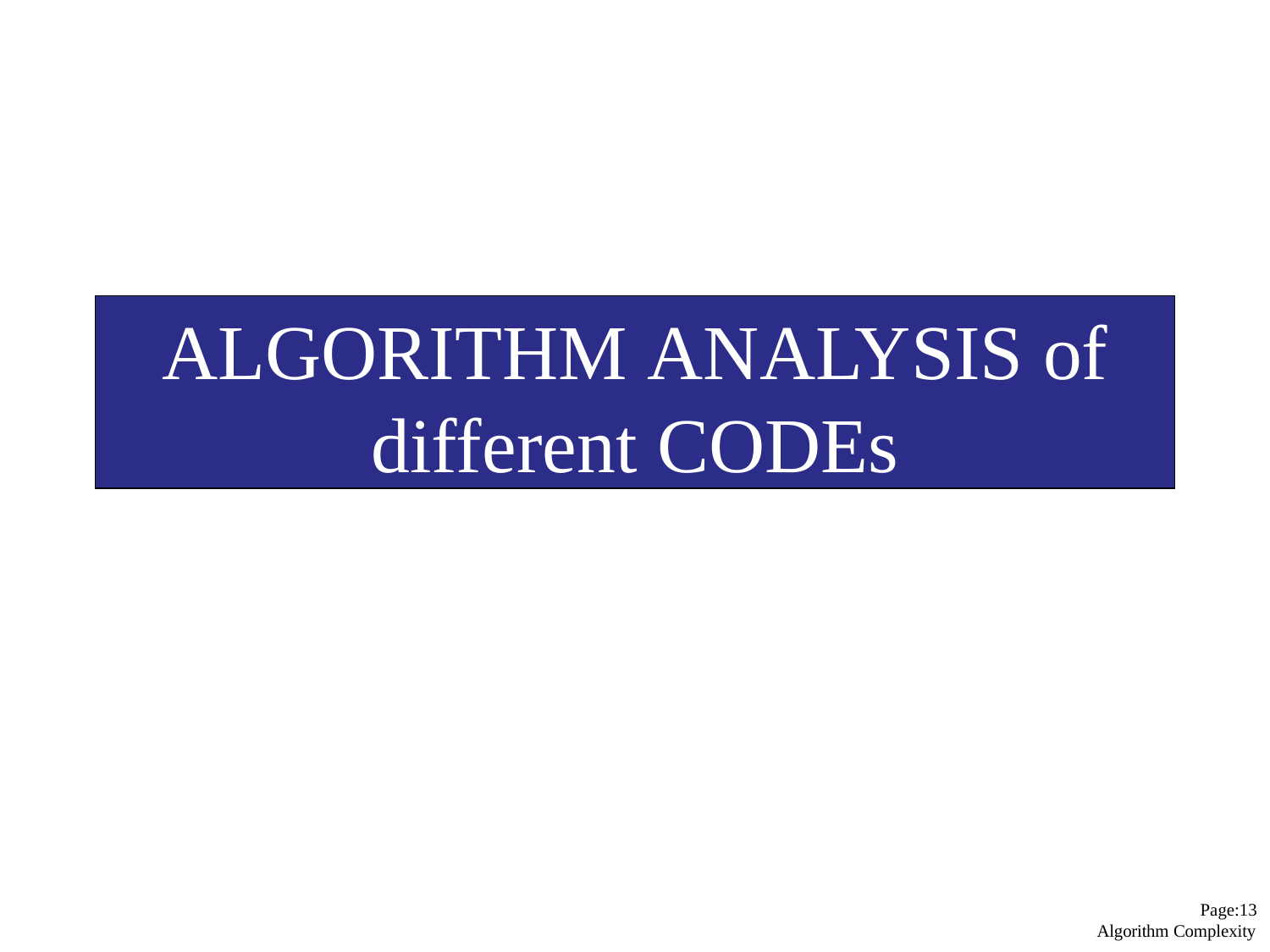

ALGORITHM ANALYSIS of
different CODEs
Page:13 Algorithm Complexity